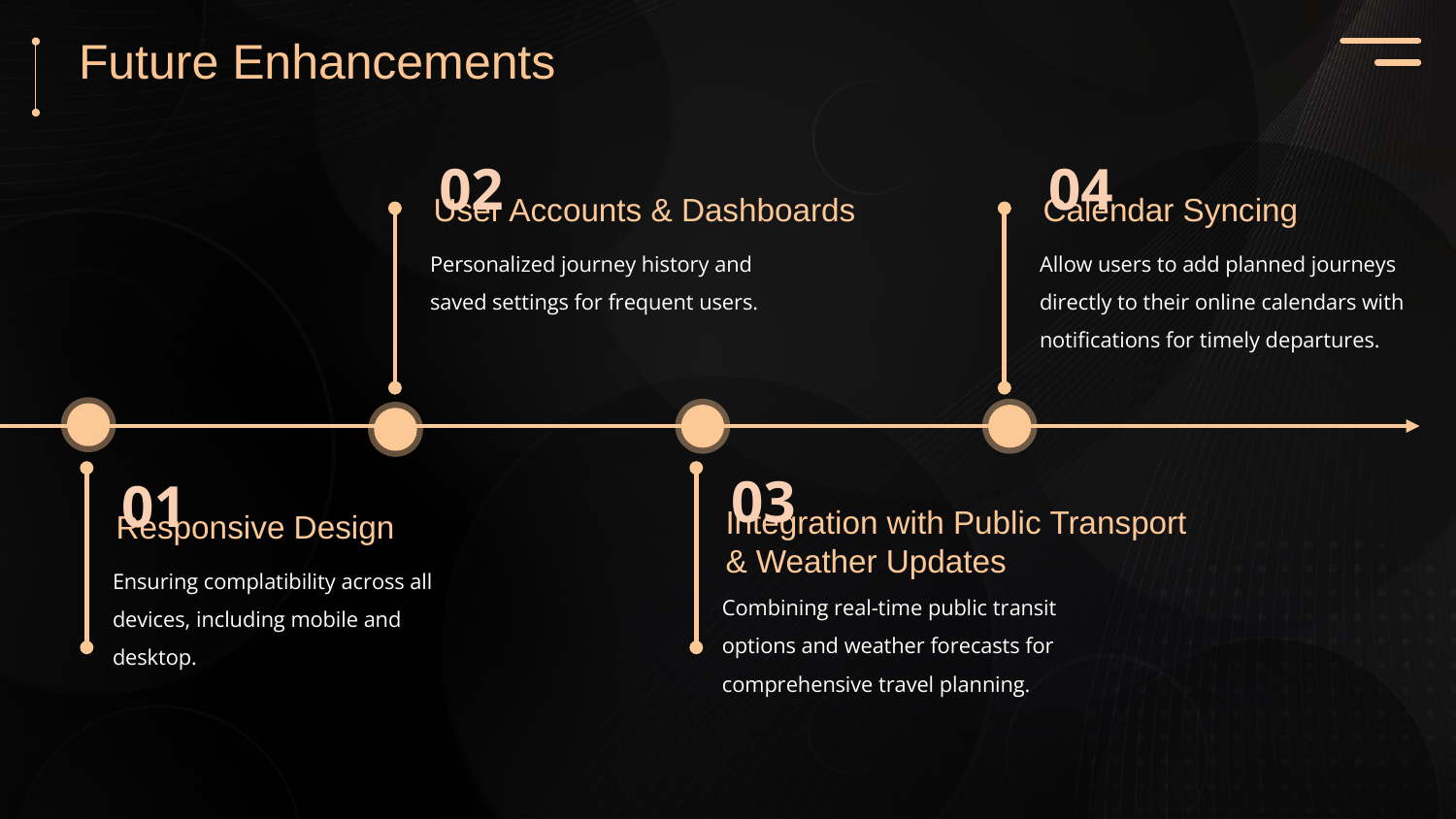

Future Enhancements
02
04
Calendar Syncing
User Accounts & Dashboards
Personalized journey history and saved settings for frequent users.
Allow users to add planned journeys directly to their online calendars with notifications for timely departures.

03
01
Integration with Public Transport & Weather Updates
Responsive Design
Ensuring complatibility across all devices, including mobile and desktop.
Combining real-time public transit options and weather forecasts for comprehensive travel planning.